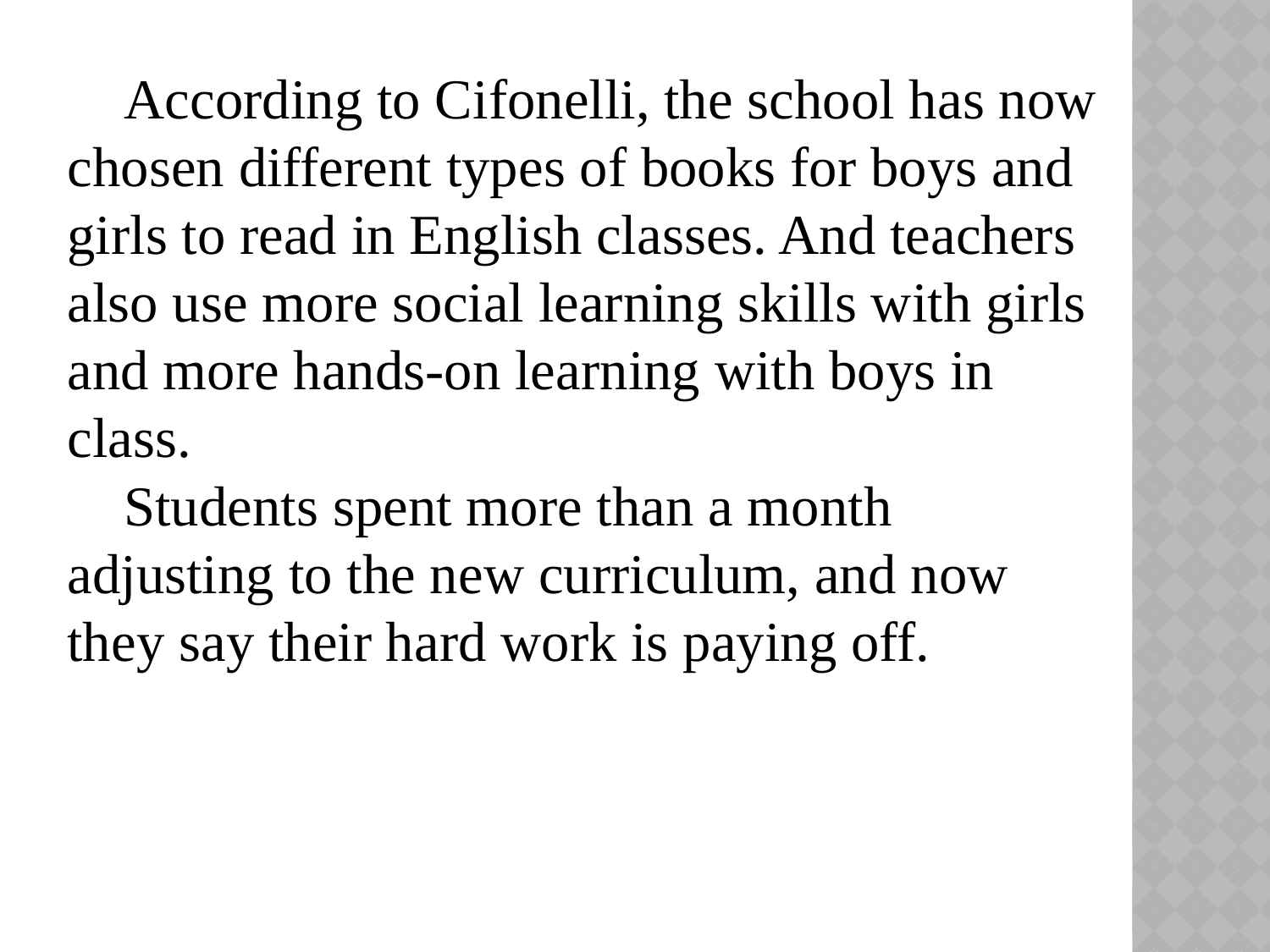

According to Cifonelli, the school has now chosen different types of books for boys and girls to read in English classes. And teachers also use more social learning skills with girls and more hands-on learning with boys in class.
    Students spent more than a month adjusting to the new curriculum, and now they say their hard work is paying off.